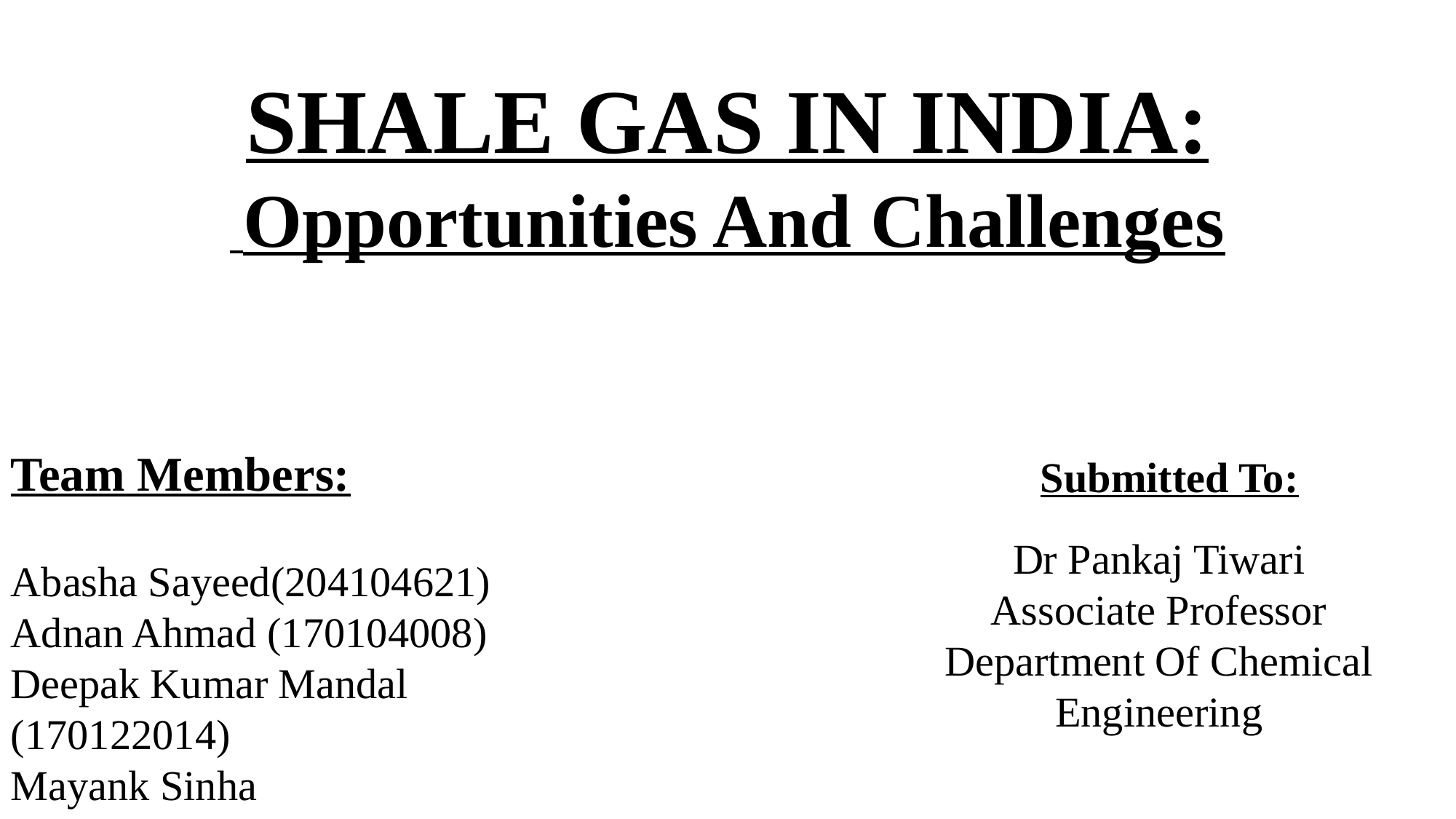

SHALE GAS IN INDIA:
 Opportunities And Challenges
Team Members:
Submitted To:
Dr Pankaj Tiwari
Associate Professor
Department Of Chemical
Engineering
Abasha Sayeed(204104621)
Adnan Ahmad (170104008)
Deepak Kumar Mandal (170122014)
Mayank Sinha